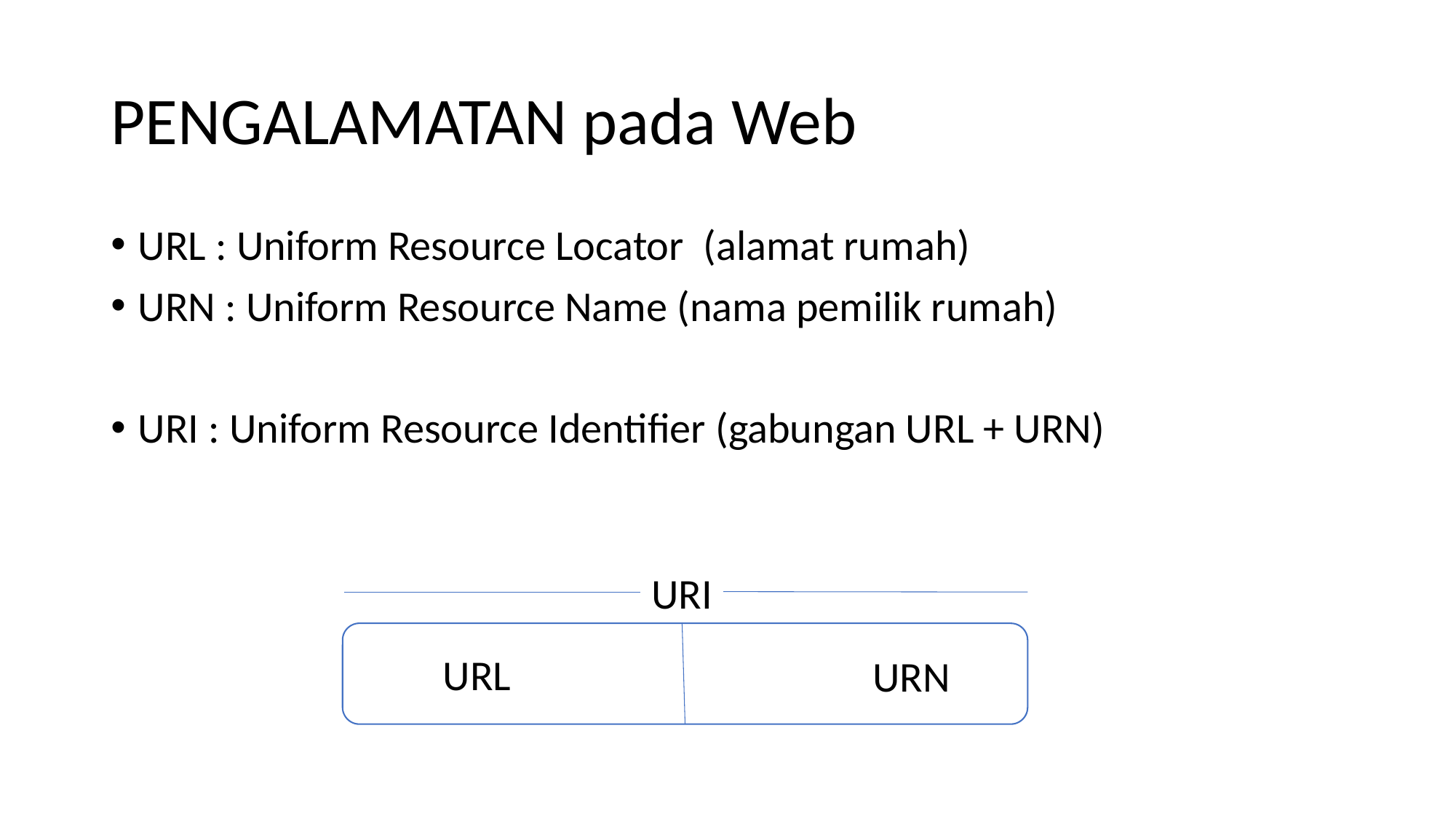

# PENGALAMATAN pada Web
URL : Uniform Resource Locator  (alamat rumah)
URN : Uniform Resource Name (nama pemilik rumah)

URI : Uniform Resource Identifier (gabungan URL + URN)
URI

URL
URN